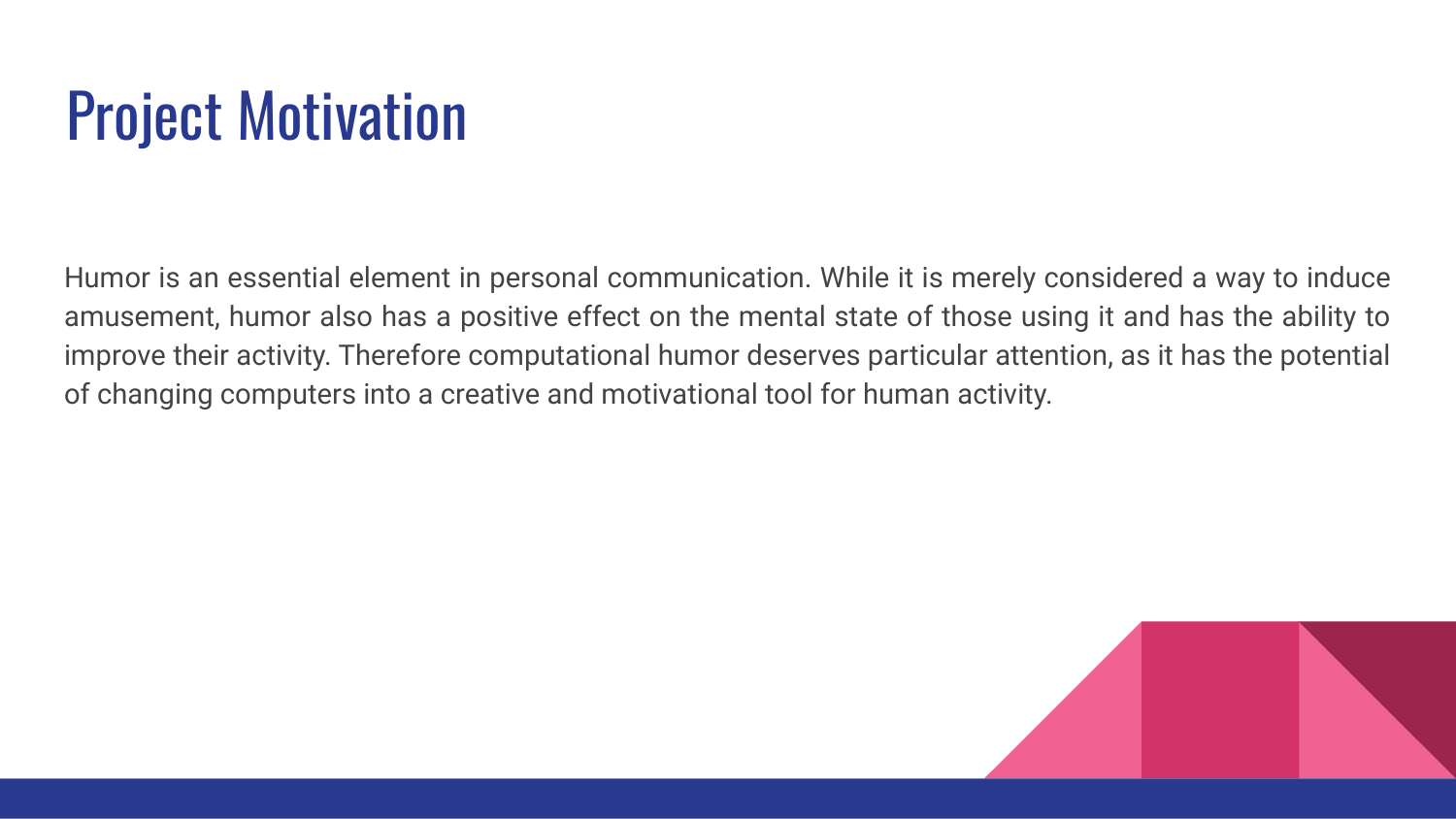

# Project Motivation
Humor is an essential element in personal communication. While it is merely considered a way to induce amusement, humor also has a positive effect on the mental state of those using it and has the ability to improve their activity. Therefore computational humor deserves particular attention, as it has the potential of changing computers into a creative and motivational tool for human activity.